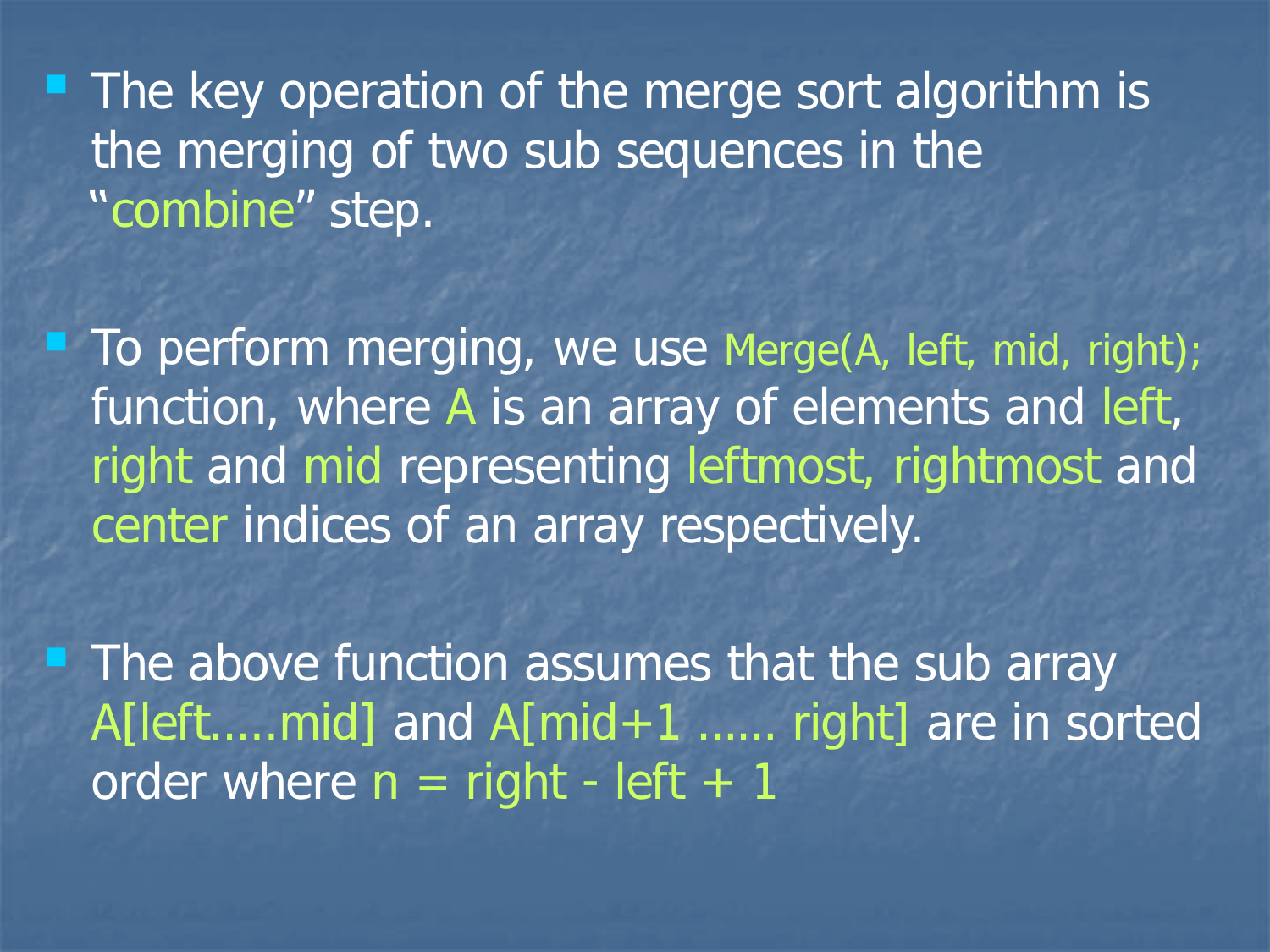

# The key operation of the merge sort algorithm is the merging of two sub sequences in the “combine” step.

To perform merging, we use Merge(A, left, mid, right); function, where A is an array of elements and left, right and mid representing leftmost, rightmost and center indices of an array respectively.

The above function assumes that the sub array A[left…..mid] and A[mid+1 …… right] are in sorted order where n = right - left + 1